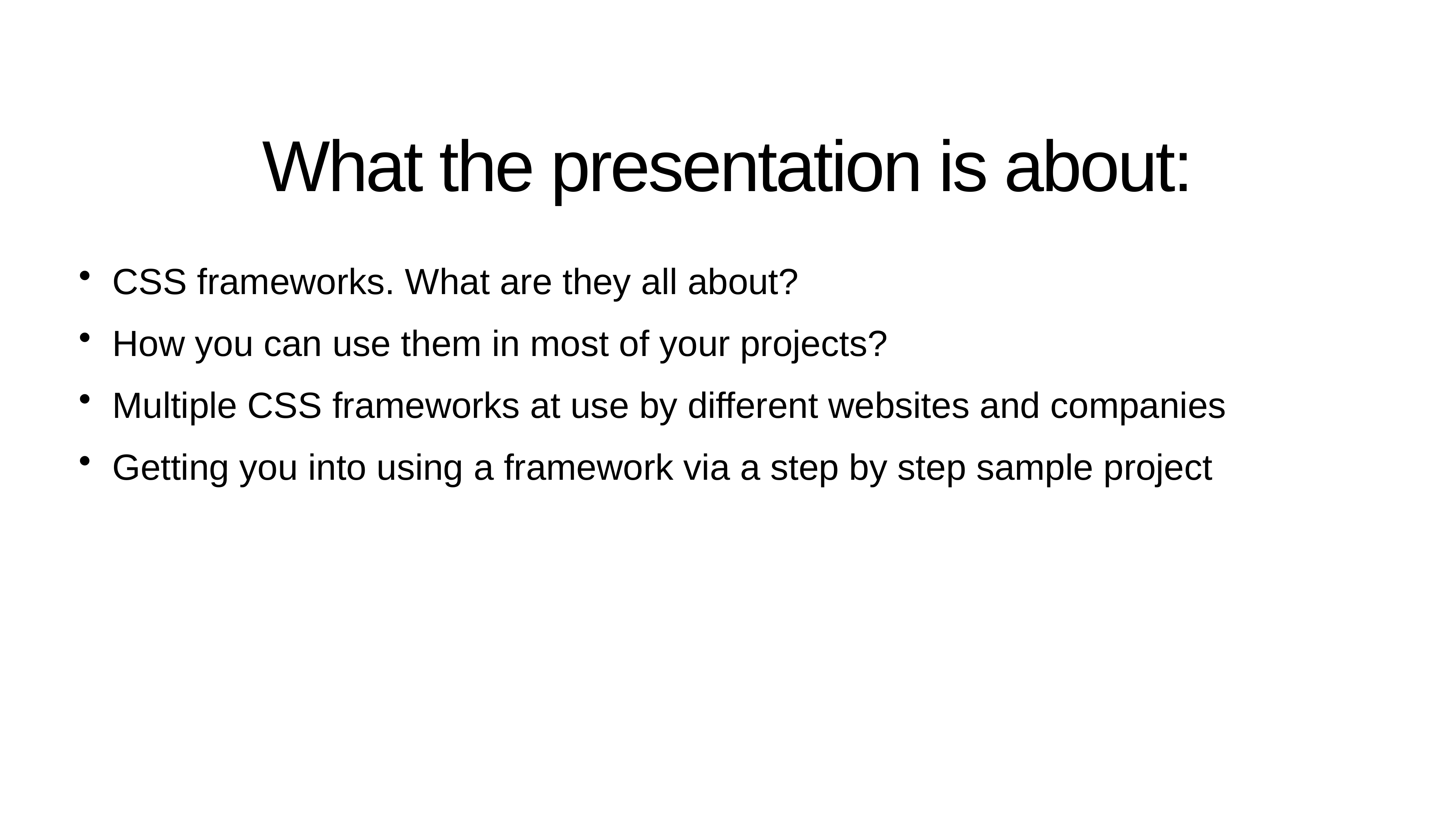

# What the presentation is about:
CSS frameworks. What are they all about?
How you can use them in most of your projects?
Multiple CSS frameworks at use by different websites and companies
Getting you into using a framework via a step by step sample project